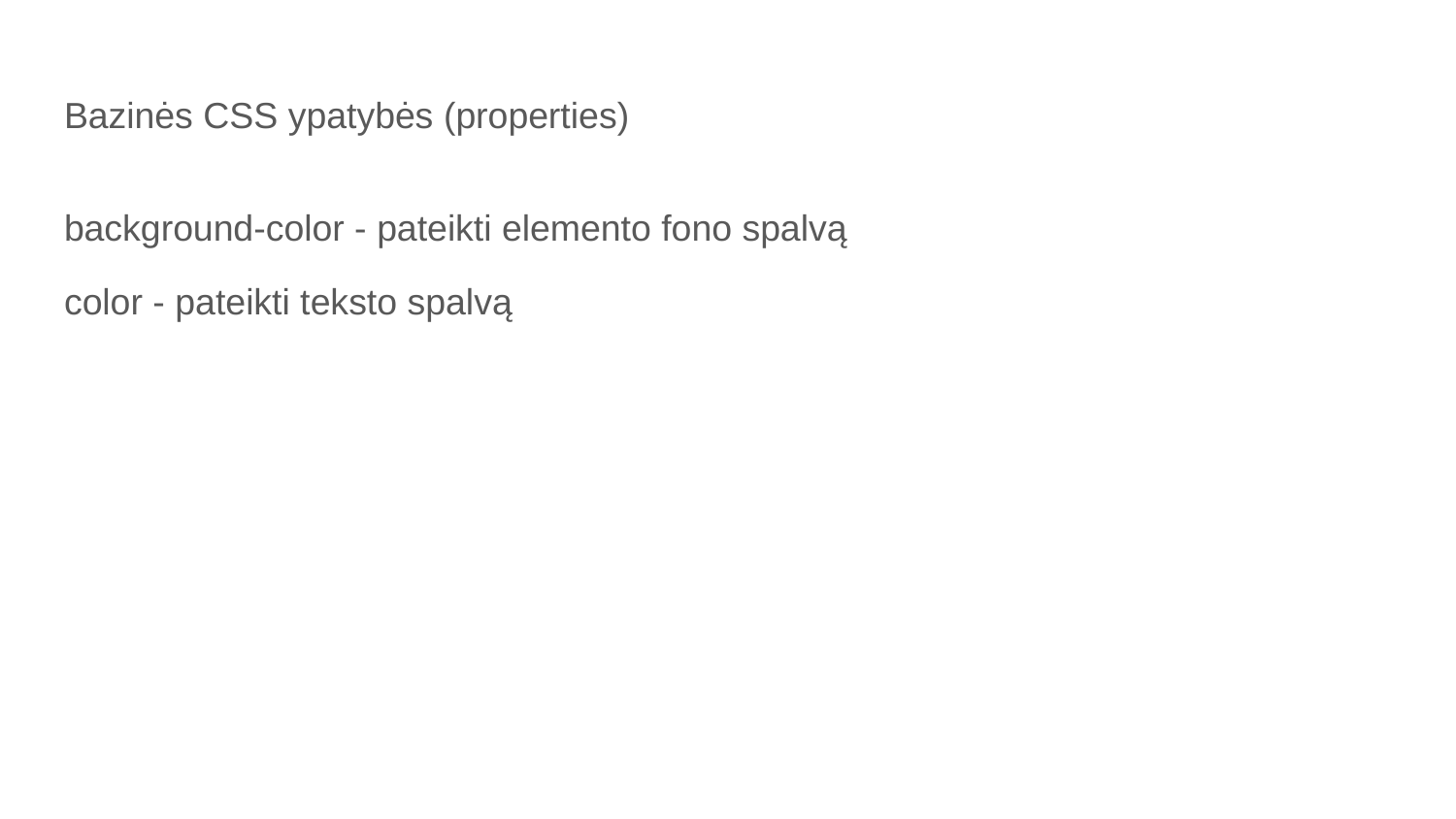

# Bazinės CSS ypatybės (properties)
background-color - pateikti elemento fono spalvą
color - pateikti teksto spalvą